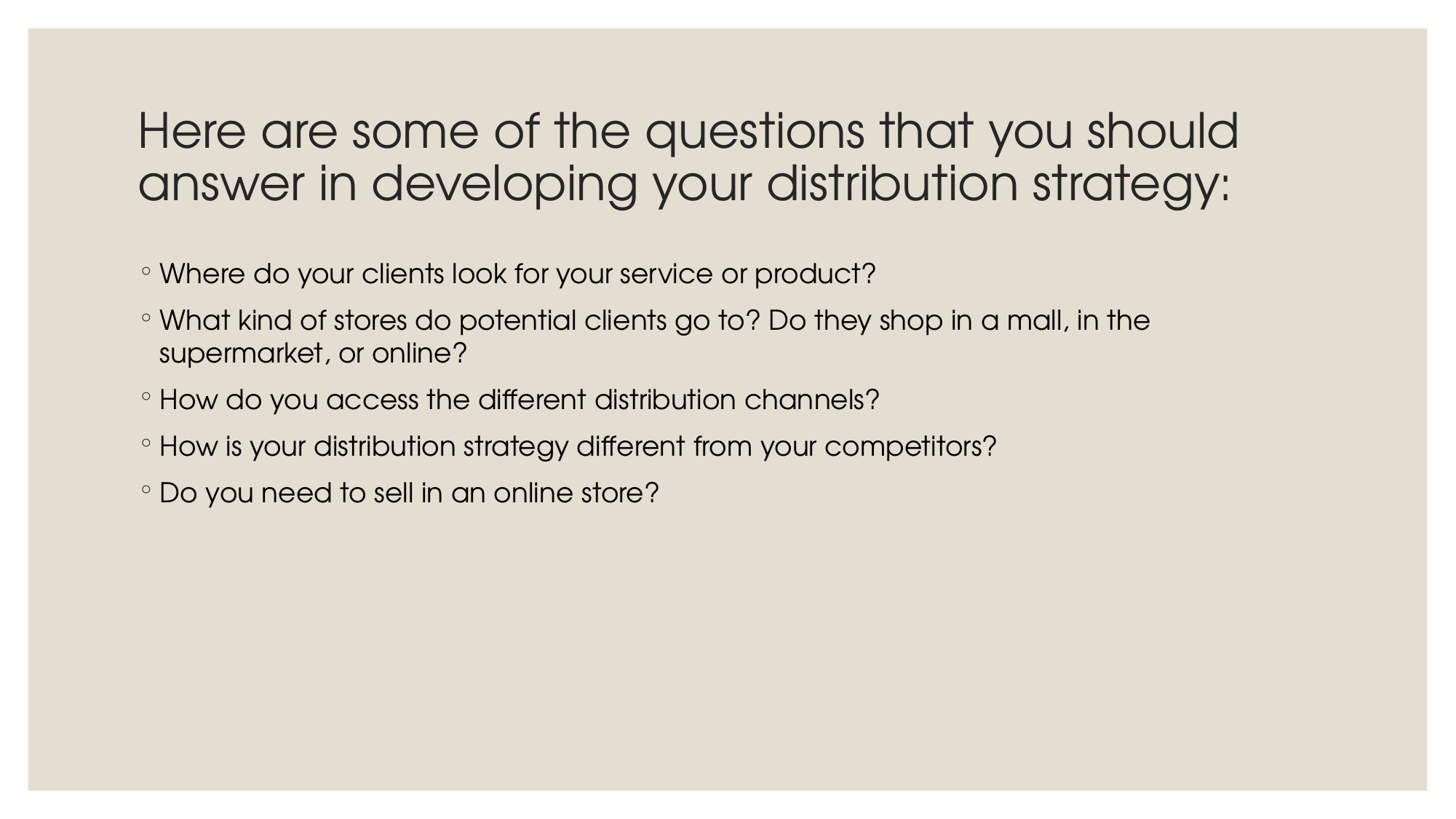

# Here are some of the questions that you should answer in developing your distribution strategy:
Where do your clients look for your service or product?
What kind of stores do potential clients go to? Do they shop in a mall, in the supermarket, or online?
How do you access the different distribution channels?
How is your distribution strategy different from your competitors?
Do you need to sell in an online store?